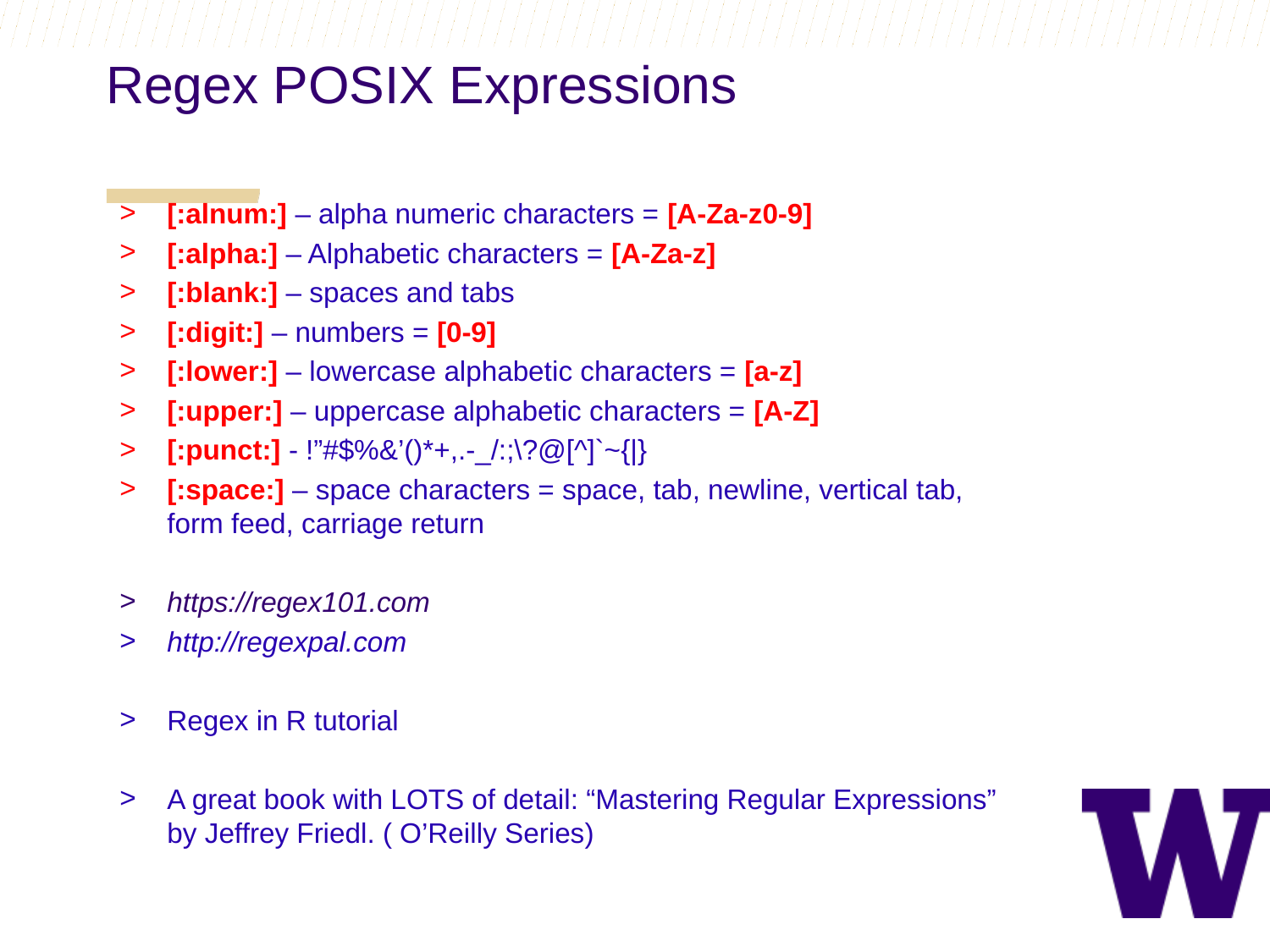

Regex POSIX Expressions
[:alnum:] – alpha numeric characters = [A-Za-z0-9]
[:alpha:] – Alphabetic characters = [A-Za-z]
[:blank:] – spaces and tabs
[:digit:] – numbers = [0-9]
[:lower:] – lowercase alphabetic characters = [a-z]
[:upper:] – uppercase alphabetic characters = [A-Z]
[:punct:] - !”#$%&’()*+,.-_/:;\?@[^]`~{|}
[:space:] – space characters = space, tab, newline, vertical tab, form feed, carriage return

https://regex101.com
http://regexpal.com

Regex in R tutorial

A great book with LOTS of detail: “Mastering Regular Expressions” by Jeffrey Friedl. ( O’Reilly Series)